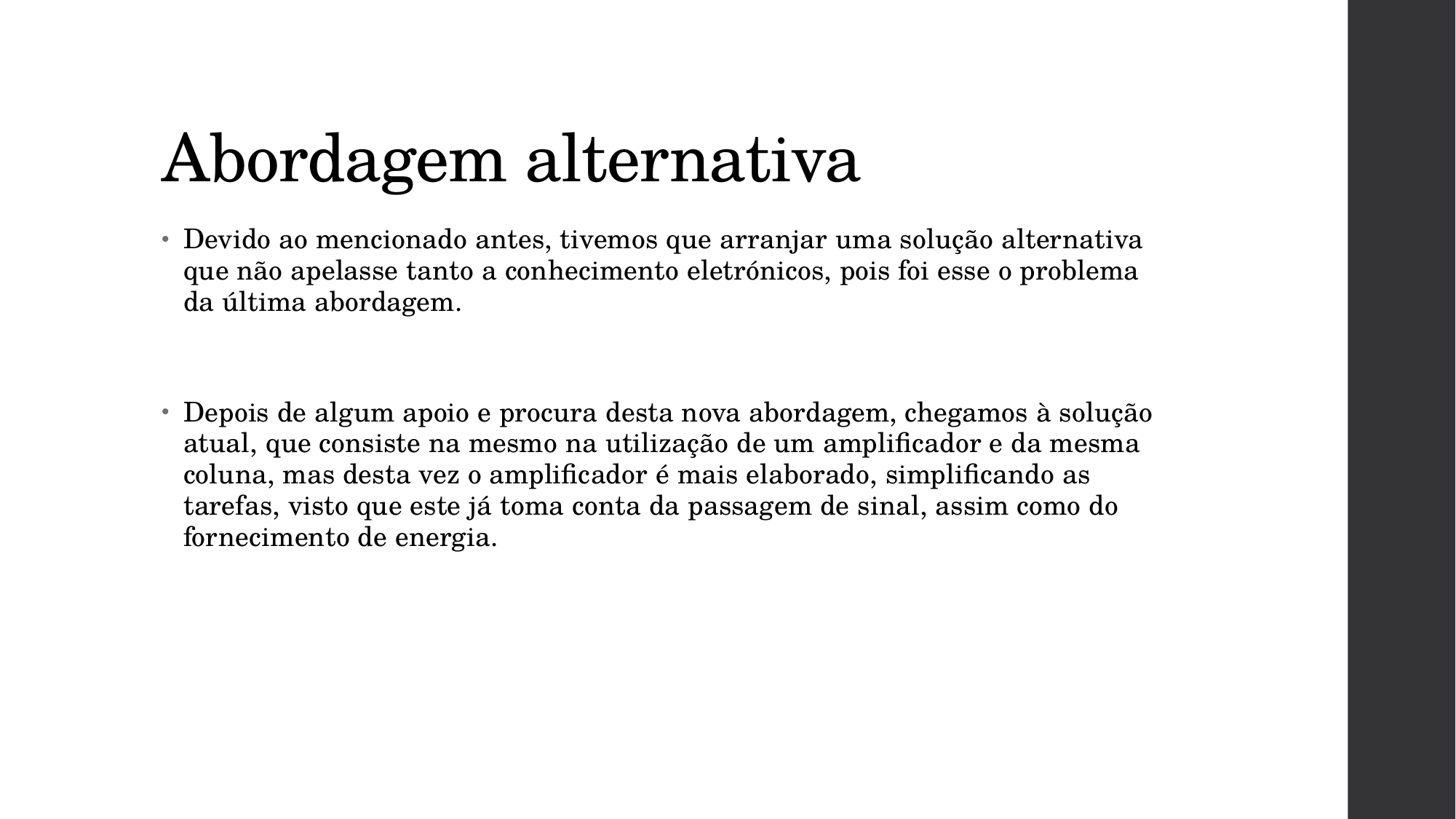

# Abordagem alternativa
Devido ao mencionado antes, tivemos que arranjar uma solução alternativa que não apelasse tanto a conhecimento eletrónicos, pois foi esse o problema da última abordagem.

Depois de algum apoio e procura desta nova abordagem, chegamos à solução atual, que consiste na mesmo na utilização de um amplificador e da mesma coluna, mas desta vez o amplificador é mais elaborado, simplificando as tarefas, visto que este já toma conta da passagem de sinal, assim como do fornecimento de energia.